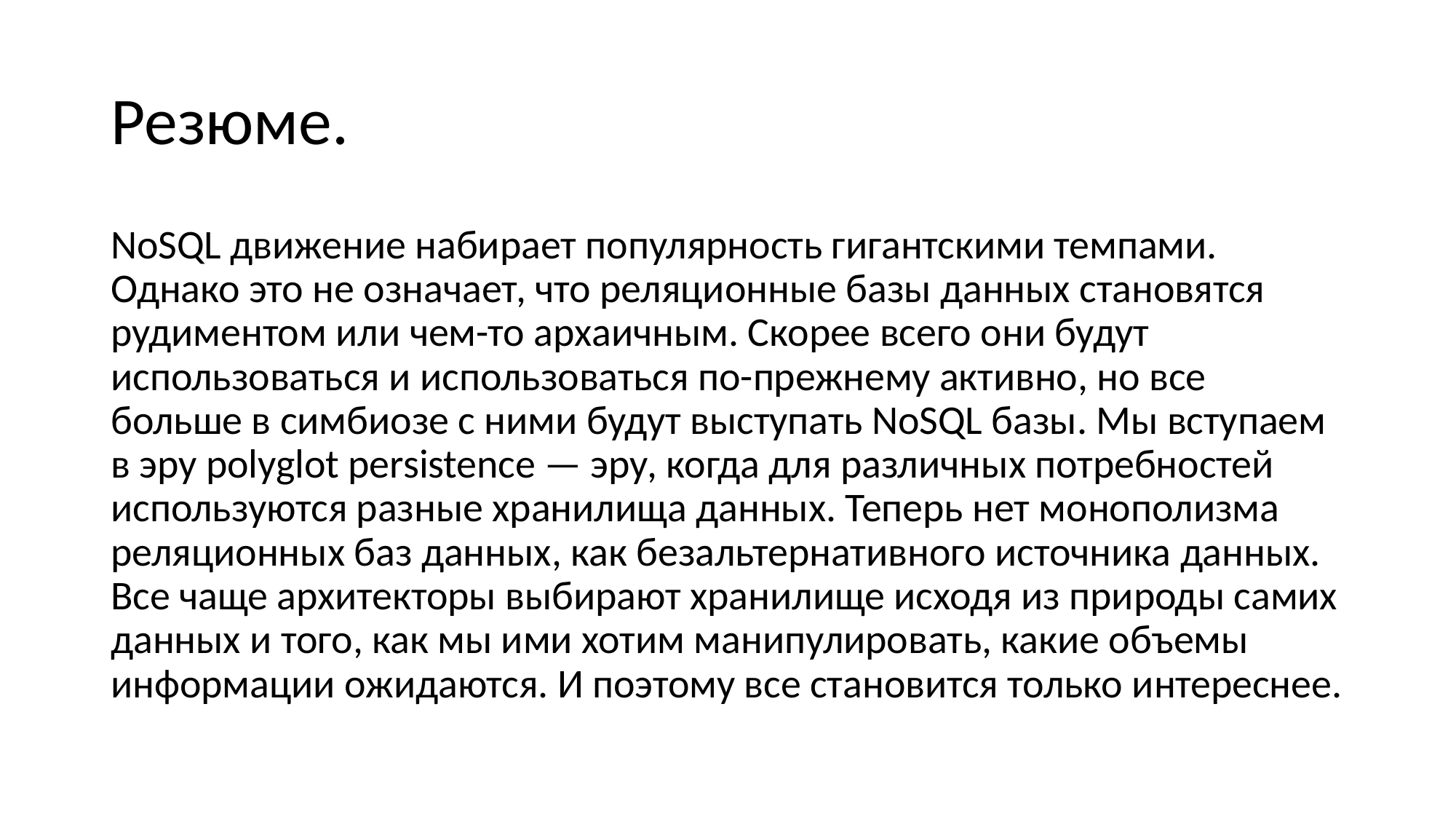

# Резюме.
NoSQL движение набирает популярность гигантскими темпами. Однако это не означает, что реляционные базы данных становятся рудиментом или чем-то архаичным. Скорее всего они будут использоваться и использоваться по-прежнему активно, но все больше в симбиозе с ними будут выступать NoSQL базы. Мы вступаем в эру polyglot persistence — эру, когда для различных потребностей используются разные хранилища данных. Теперь нет монополизма реляционных баз данных, как безальтернативного источника данных. Все чаще архитекторы выбирают хранилище исходя из природы самих данных и того, как мы ими хотим манипулировать, какие объемы информации ожидаются. И поэтому все становится только интереснее.